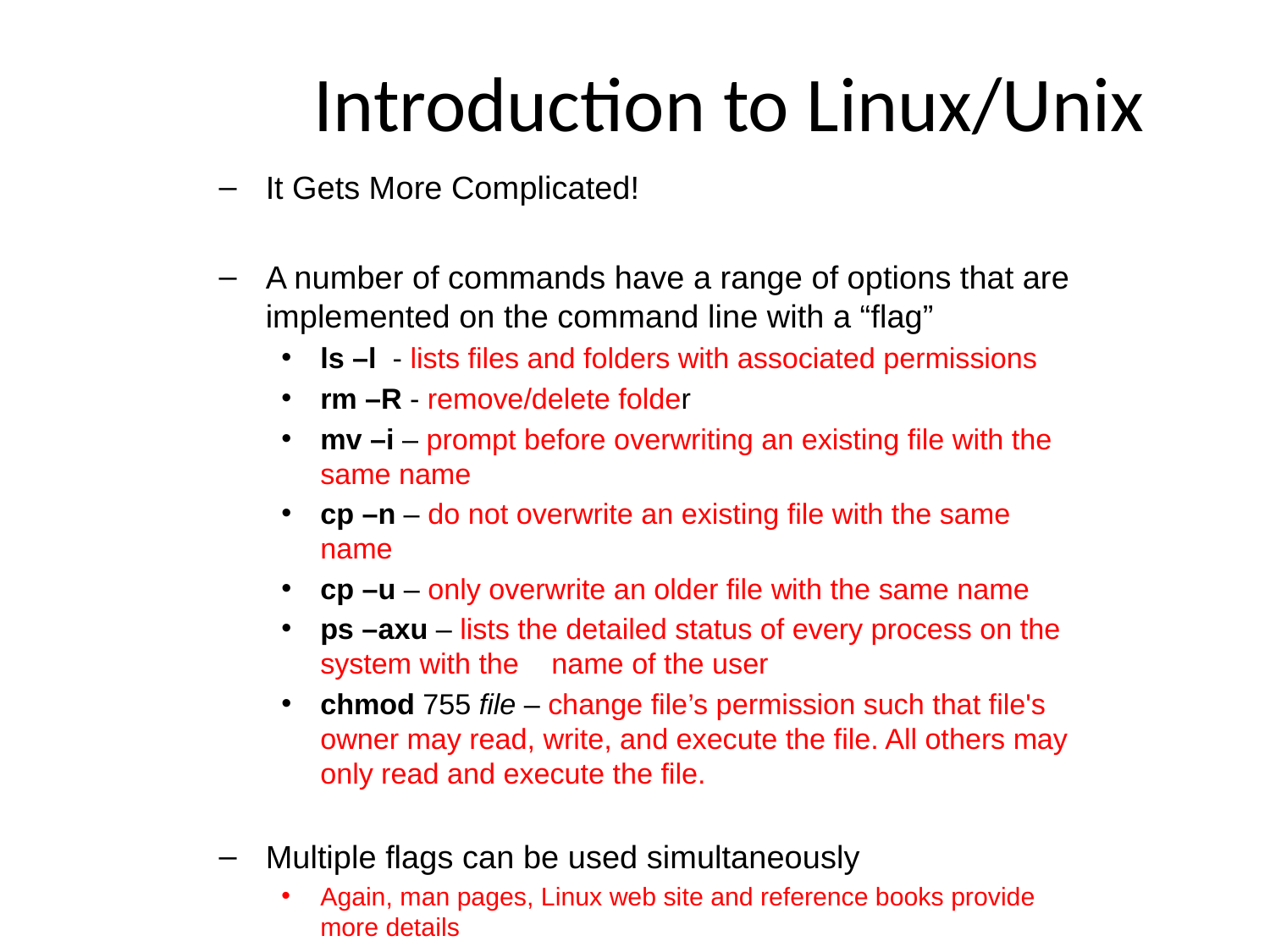

Introduction to Linux/Unix
It Gets More Complicated!

A number of commands have a range of options that are implemented on the command line with a “flag”
ls –l  - lists files and folders with associated permissions
rm –R - remove/delete folder
mv –i – prompt before overwriting an existing file with the same name
cp –n – do not overwrite an existing file with the same name
cp –u – only overwrite an older file with the same name
ps –axu – lists the detailed status of every process on the system with the 		name of the user
chmod 755 file – change file’s permission such that file's owner may read, write, and execute the file. All others may only read and execute the file.

Multiple flags can be used simultaneously
Again, man pages, Linux web site and reference books provide more details